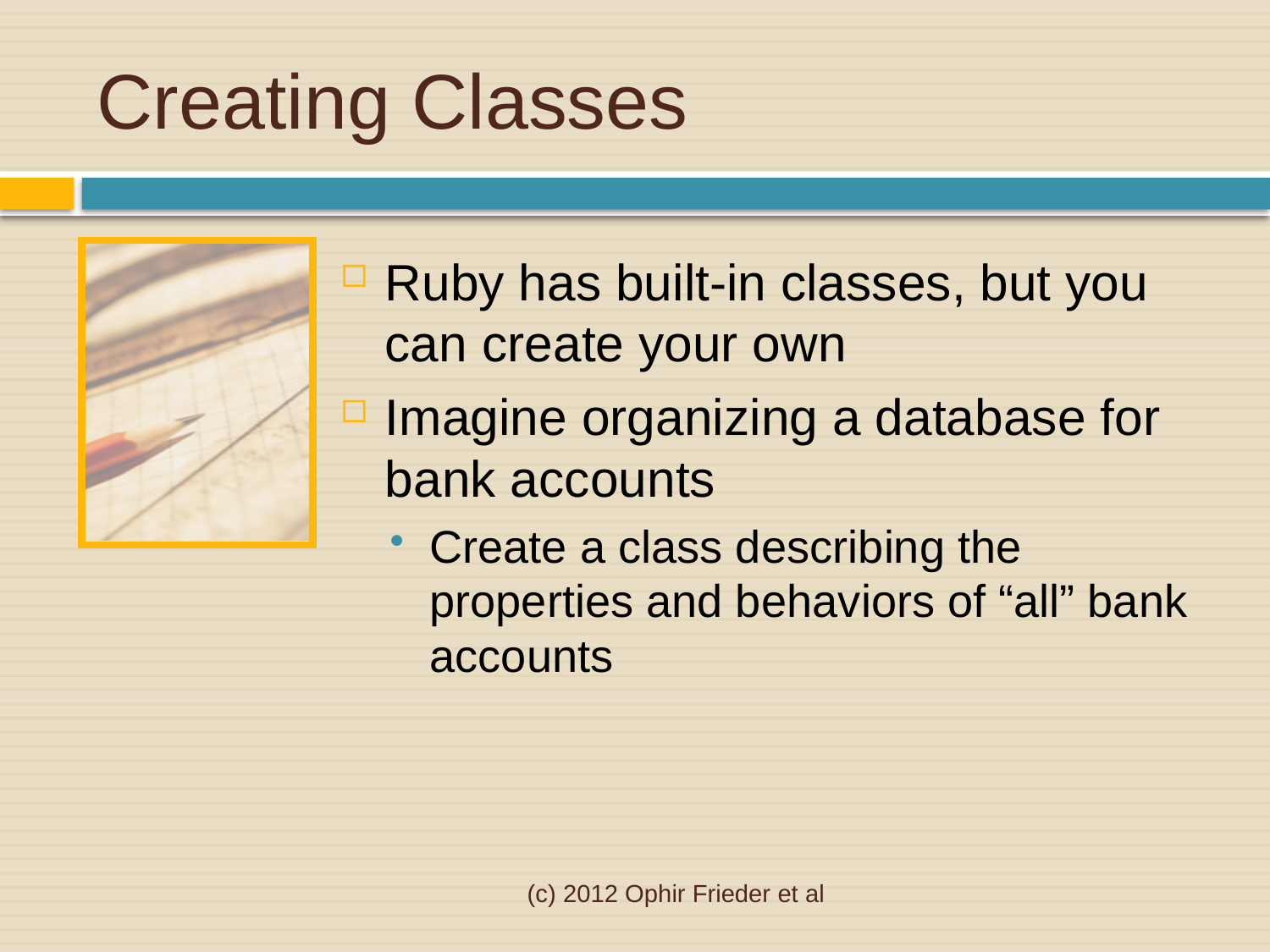

# Creating Classes
Ruby has built-in classes, but you can create your own
Imagine organizing a database for bank accounts
Create a class describing the properties and behaviors of “all” bank accounts

(c) 2012 Ophir Frieder et al